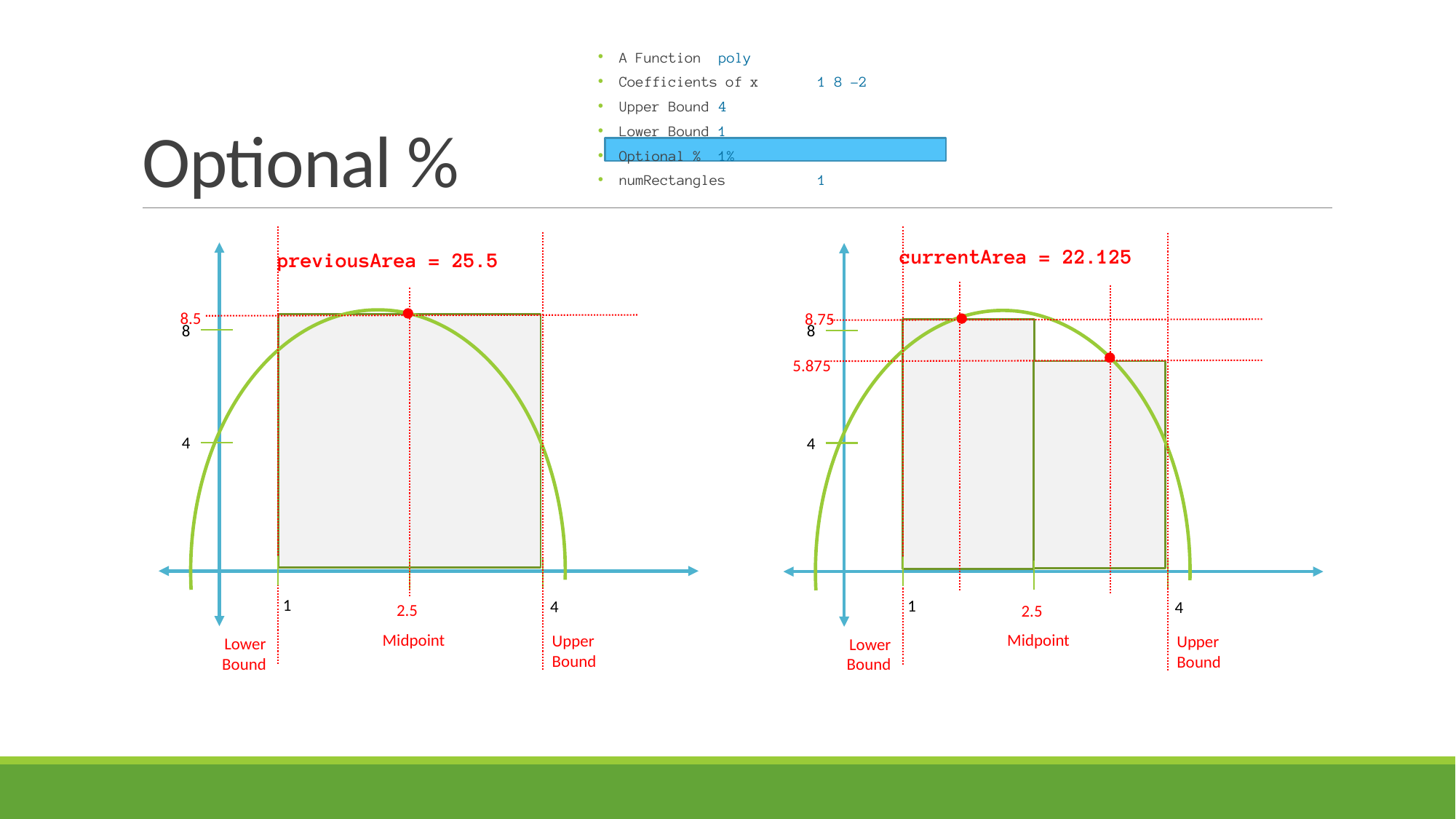

# Optional %
A Function		poly
Coefficients of x		1 8 -2
Upper Bound		4
Lower Bound		1
Optional %		1%
numRectangles		1

currentArea = 22.125
previousArea = 25.5
8.5
8.75

8

8

5.875

4
4
1
1
4
4
2.5
2.5
Midpoint
Midpoint
Upper Bound
Upper Bound
Lower Bound
Lower Bound